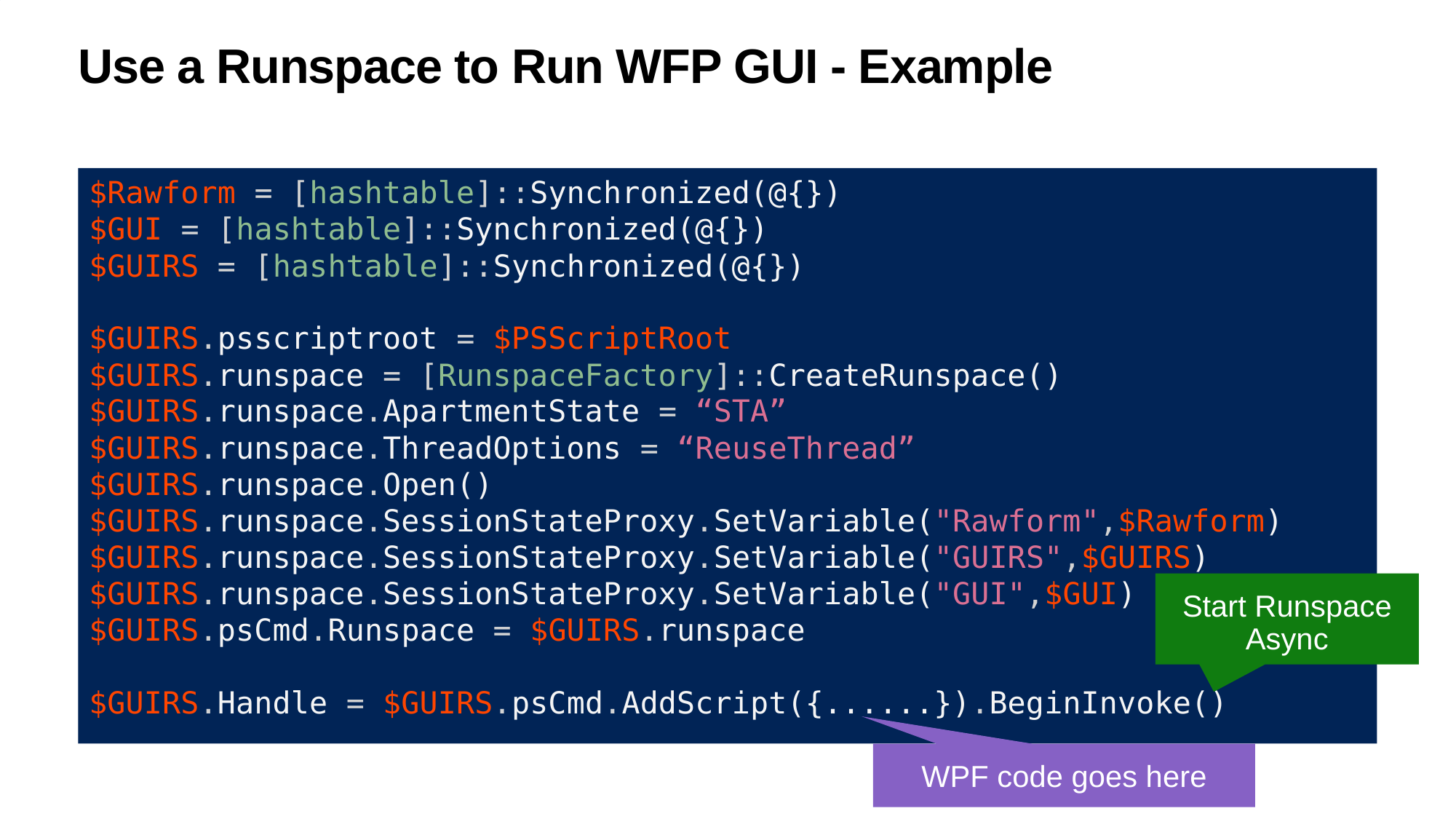

# Use a Runspace to Run WFP GUI - Example
$Rawform = [hashtable]::Synchronized(@{})
$GUI = [hashtable]::Synchronized(@{})
$GUIRS = [hashtable]::Synchronized(@{})

$GUIRS.psscriptroot = $PSScriptRoot
$GUIRS.runspace = [RunspaceFactory]::CreateRunspace()
$GUIRS.runspace.ApartmentState = “STA”
$GUIRS.runspace.ThreadOptions = “ReuseThread”
$GUIRS.runspace.Open()
$GUIRS.runspace.SessionStateProxy.SetVariable("Rawform",$Rawform)
$GUIRS.runspace.SessionStateProxy.SetVariable("GUIRS",$GUIRS)
$GUIRS.runspace.SessionStateProxy.SetVariable("GUI",$GUI)
$GUIRS.psCmd.Runspace = $GUIRS.runspace

$GUIRS.Handle = $GUIRS.psCmd.AddScript({......}).BeginInvoke()
Start Runspace Async
WPF code goes here